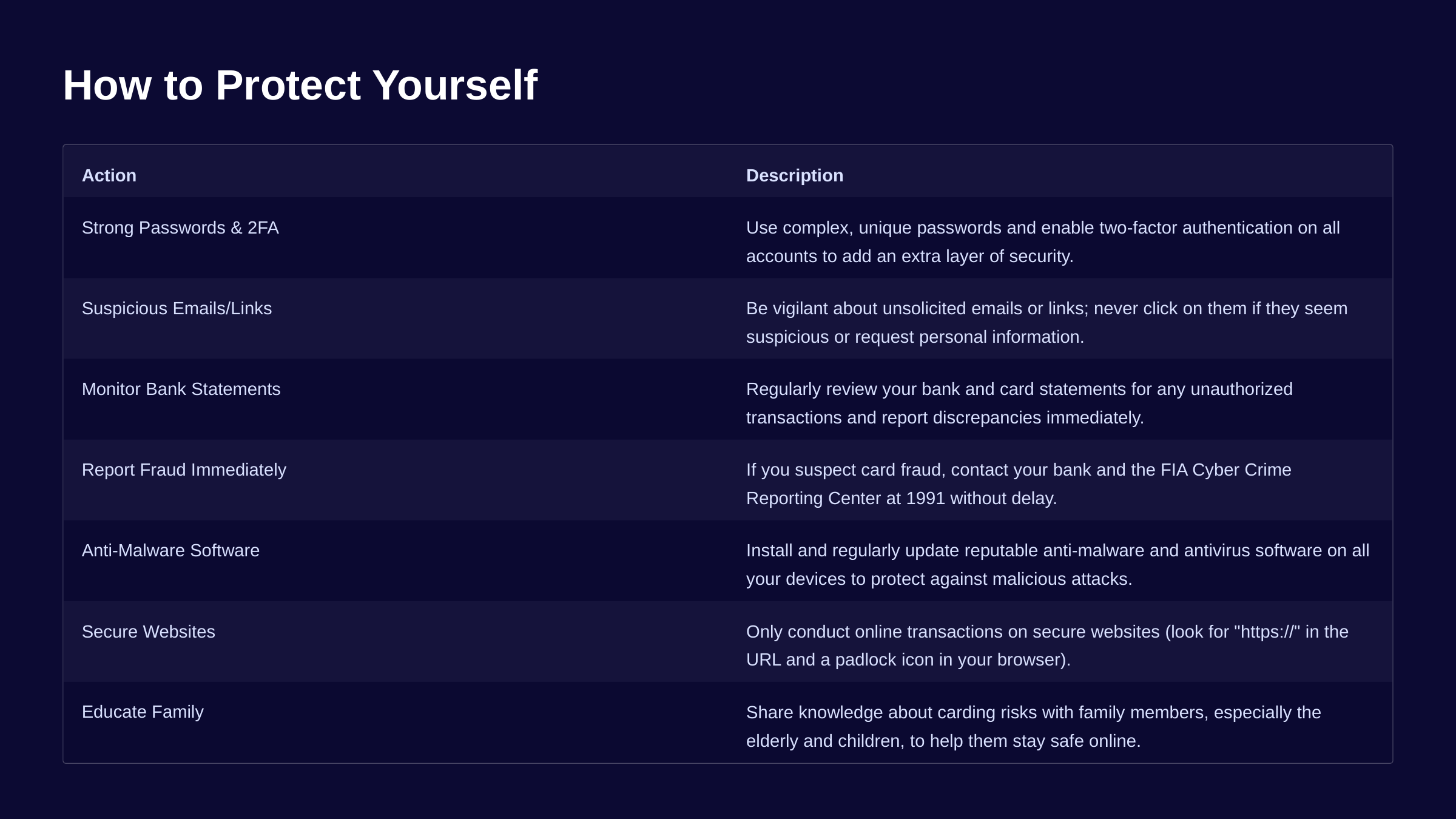

How to Protect Yourself

Action
Description

Strong Passwords & 2FA
Use complex, unique passwords and enable two-factor authentication on all accounts to add an extra layer of security.

Suspicious Emails/Links
Be vigilant about unsolicited emails or links; never click on them if they seem suspicious or request personal information.

Monitor Bank Statements
Regularly review your bank and card statements for any unauthorized transactions and report discrepancies immediately.

Report Fraud Immediately
If you suspect card fraud, contact your bank and the FIA Cyber Crime Reporting Center at 1991 without delay.

Anti-Malware Software
Install and regularly update reputable anti-malware and antivirus software on all your devices to protect against malicious attacks.

Secure Websites
Only conduct online transactions on secure websites (look for "https://" in the URL and a padlock icon in your browser).

Educate Family
Share knowledge about carding risks with family members, especially the elderly and children, to help them stay safe online.